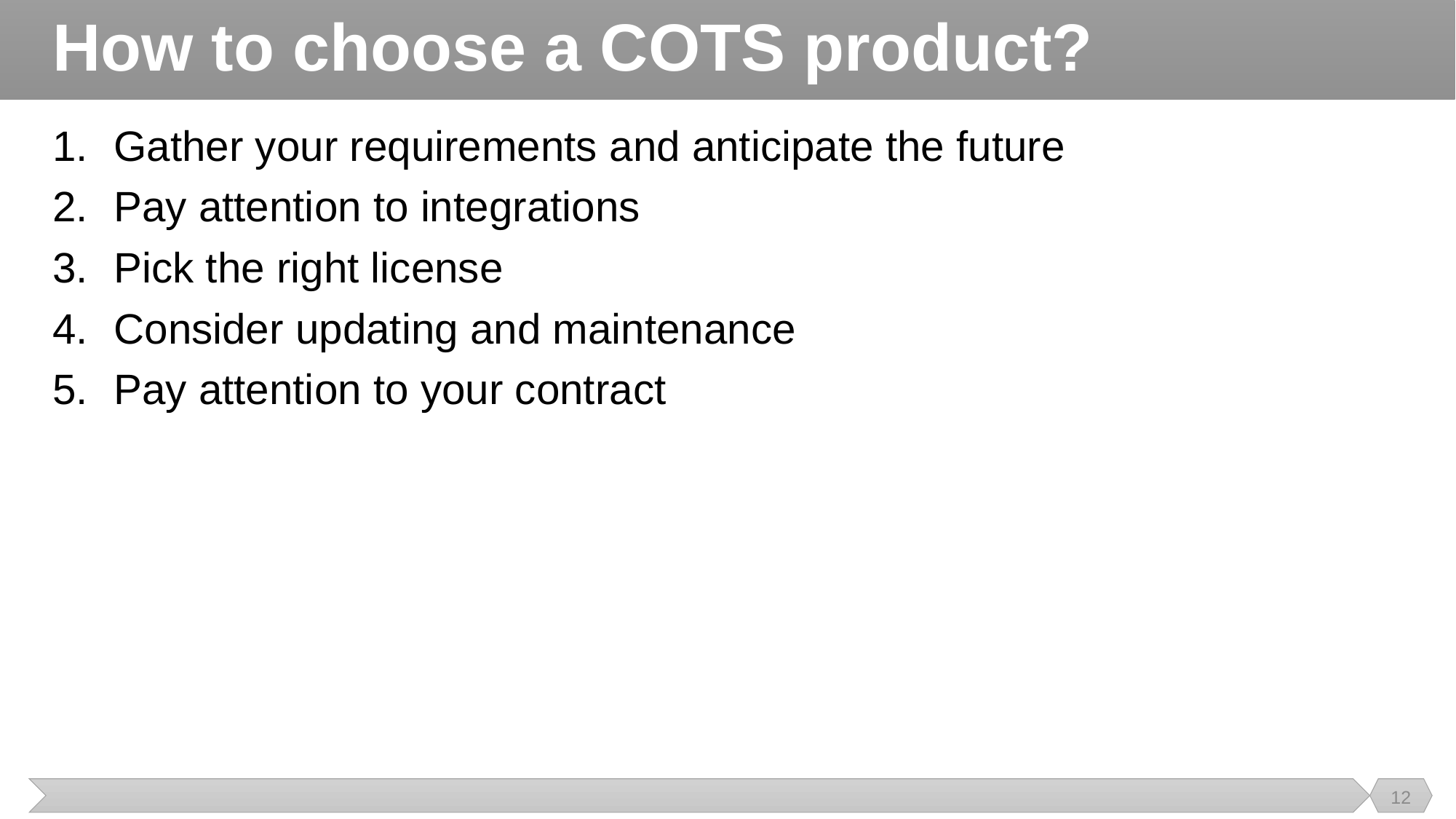

# How to choose a COTS product?
Gather your requirements and anticipate the future
Pay attention to integrations
Pick the right license
Consider updating and maintenance
Pay attention to your contract

12